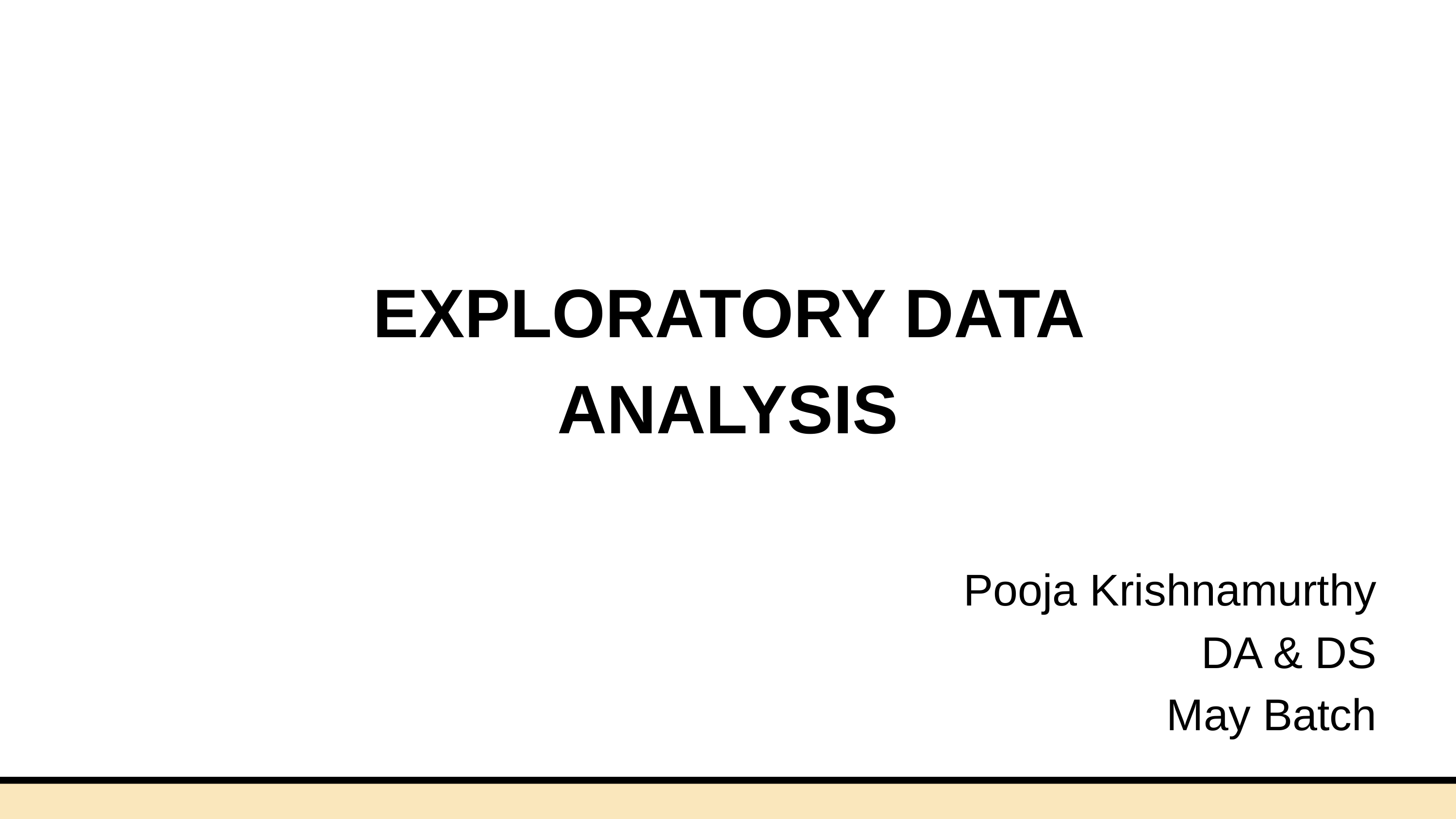

EXPLORATORY DATA ANALYSIS
Pooja Krishnamurthy
DA & DS
May Batch